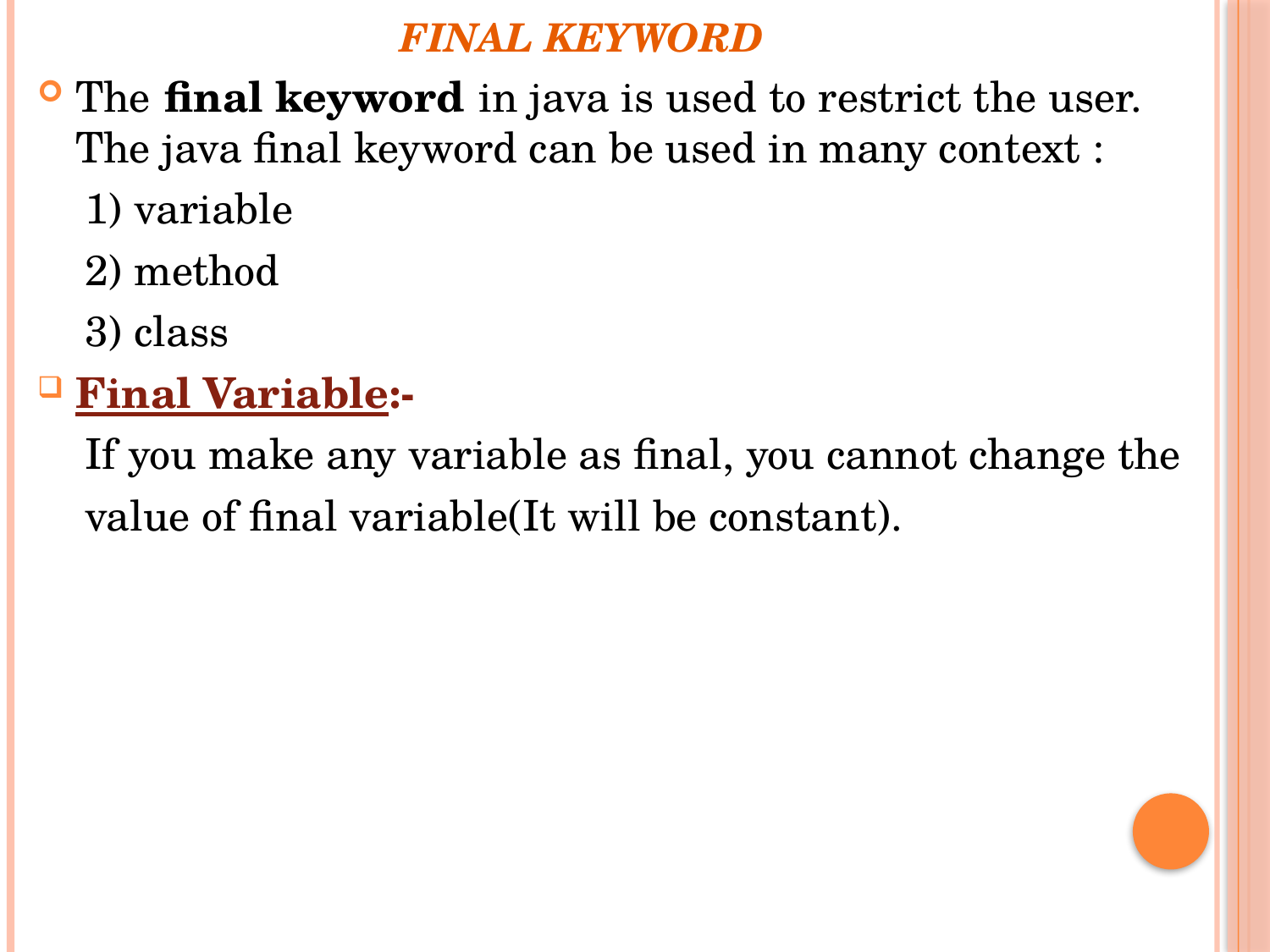

# Final Keyword
The final keyword in java is used to restrict the user. The java final keyword can be used in many context :
    1) variable
    2) method
    3) class
Final Variable:-
    If you make any variable as final, you cannot change the
    value of final variable(It will be constant).